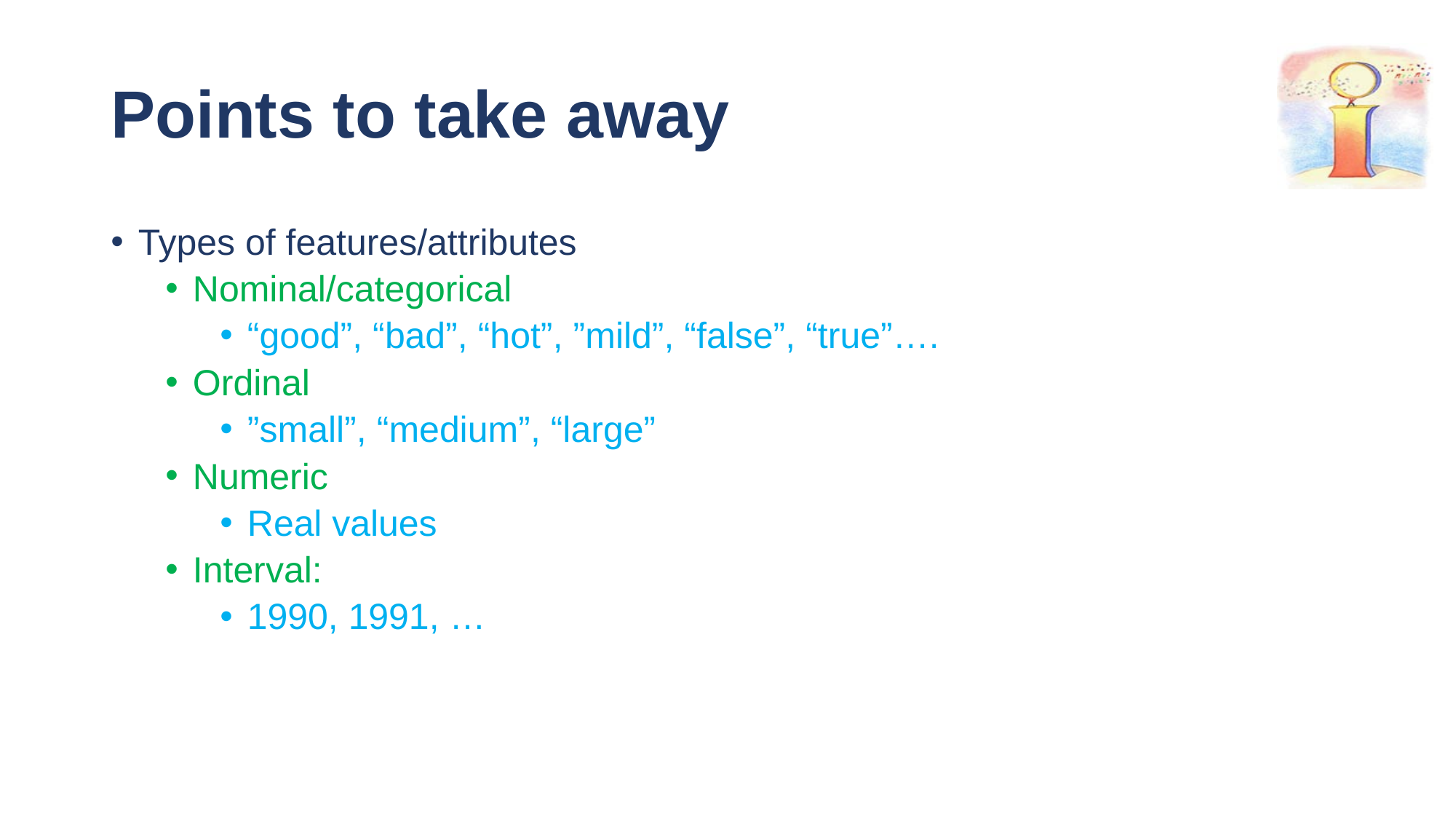

# Points to take away
Types of features/attributes
Nominal/categorical
“good”, “bad”, “hot”, ”mild”, “false”, “true”….
Ordinal
”small”, “medium”, “large”
Numeric
Real values
Interval:
1990, 1991, …